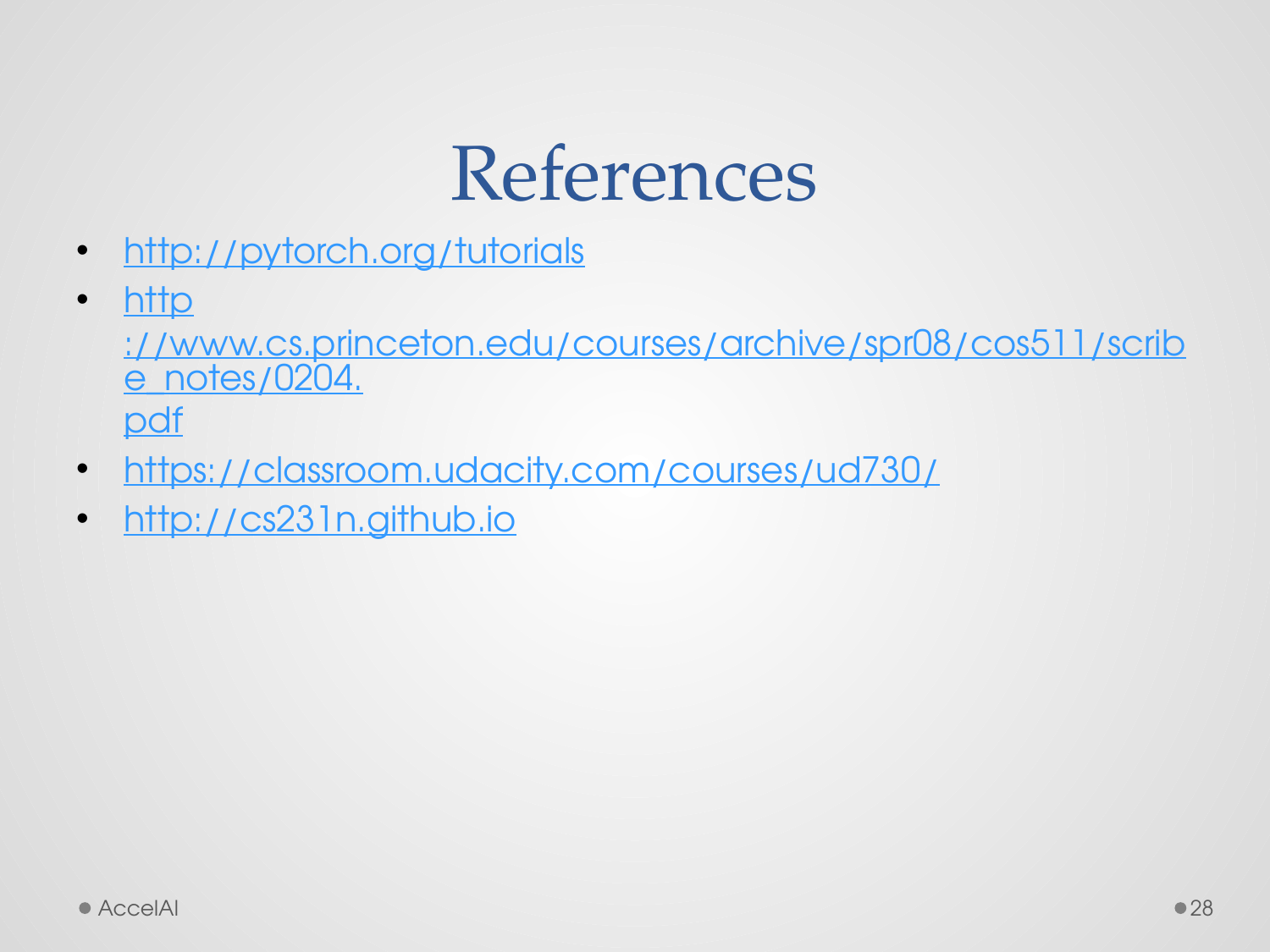

# References
http://pytorch.org/tutorials
http://www.cs.princeton.edu/courses/archive/spr08/cos511/scribe_notes/0204.pdf
https://classroom.udacity.com/courses/ud730/
http://cs231n.github.io

AccelAI
28